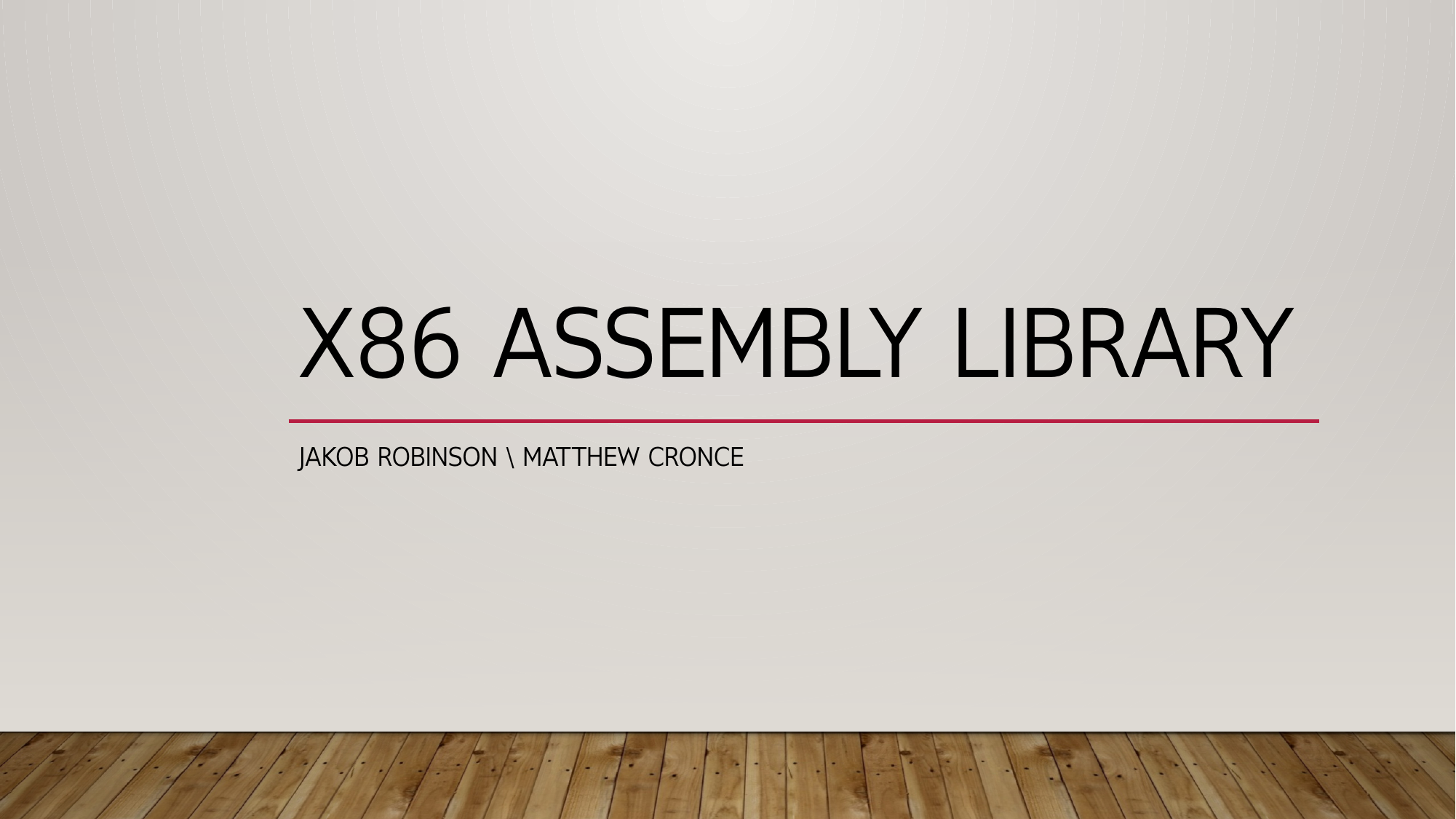

# X86 Assembly Library
Jakob Robinson \ Matthew Cronce